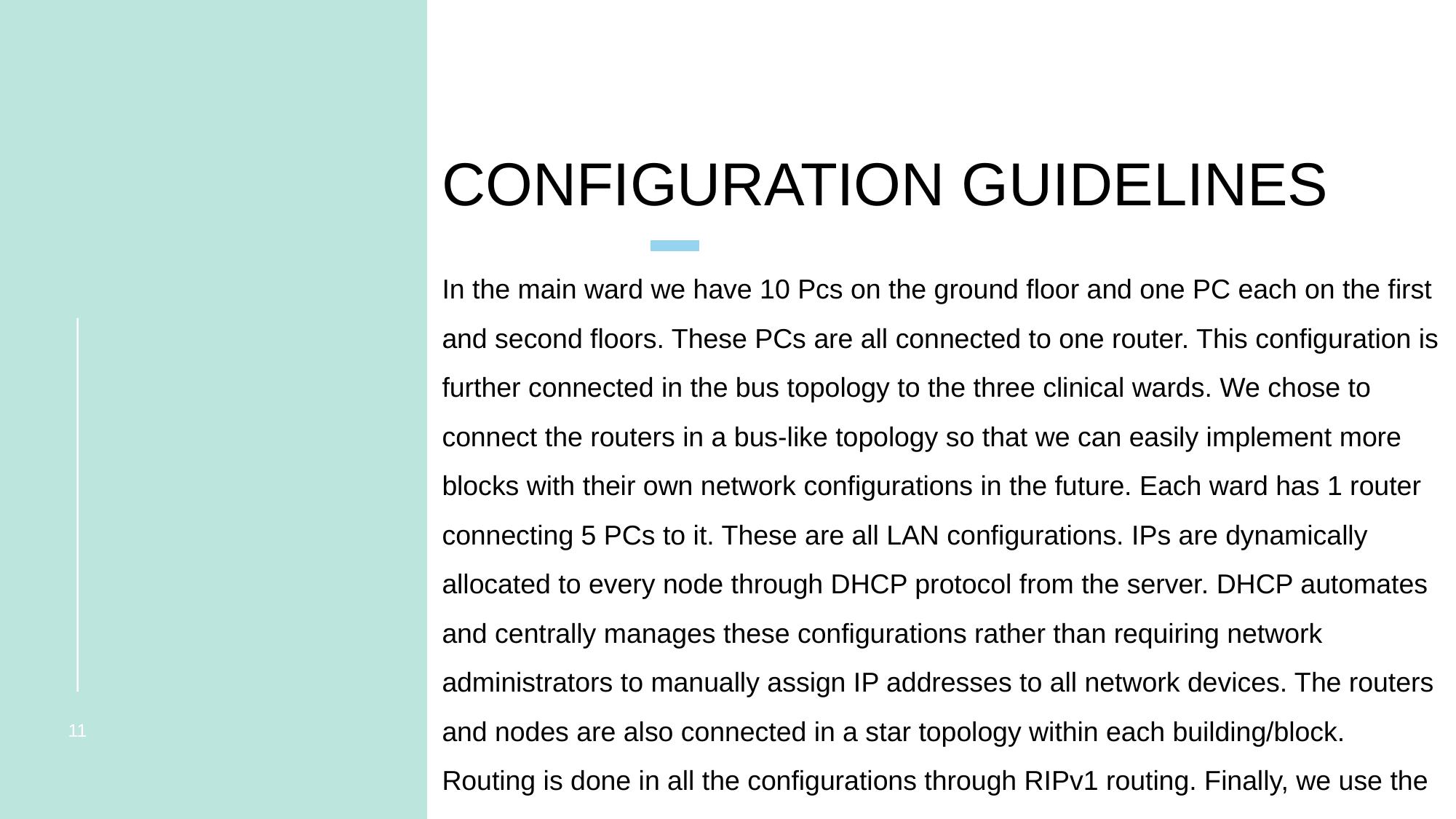

# CONFIGURATION GUIDELINES
In the main ward we have 10 Pcs on the ground floor and one PC each on the first and second floors. These PCs are all connected to one router. This configuration is further connected in the bus topology to the three clinical wards. We chose to connect the routers in a bus-like topology so that we can easily implement more blocks with their own network configurations in the future. Each ward has 1 router connecting 5 PCs to it. These are all LAN configurations. IPs are dynamically allocated to every node through DHCP protocol from the server. DHCP automates and centrally manages these configurations rather than requiring network administrators to manually assign IP addresses to all network devices. The routers and nodes are also connected in a star topology within each building/block. Routing is done in all the configurations through RIPv1 routing. Finally, we use the DNS Server to set up a simple web page showing a hospital menu and some links to navigate within the website.
11